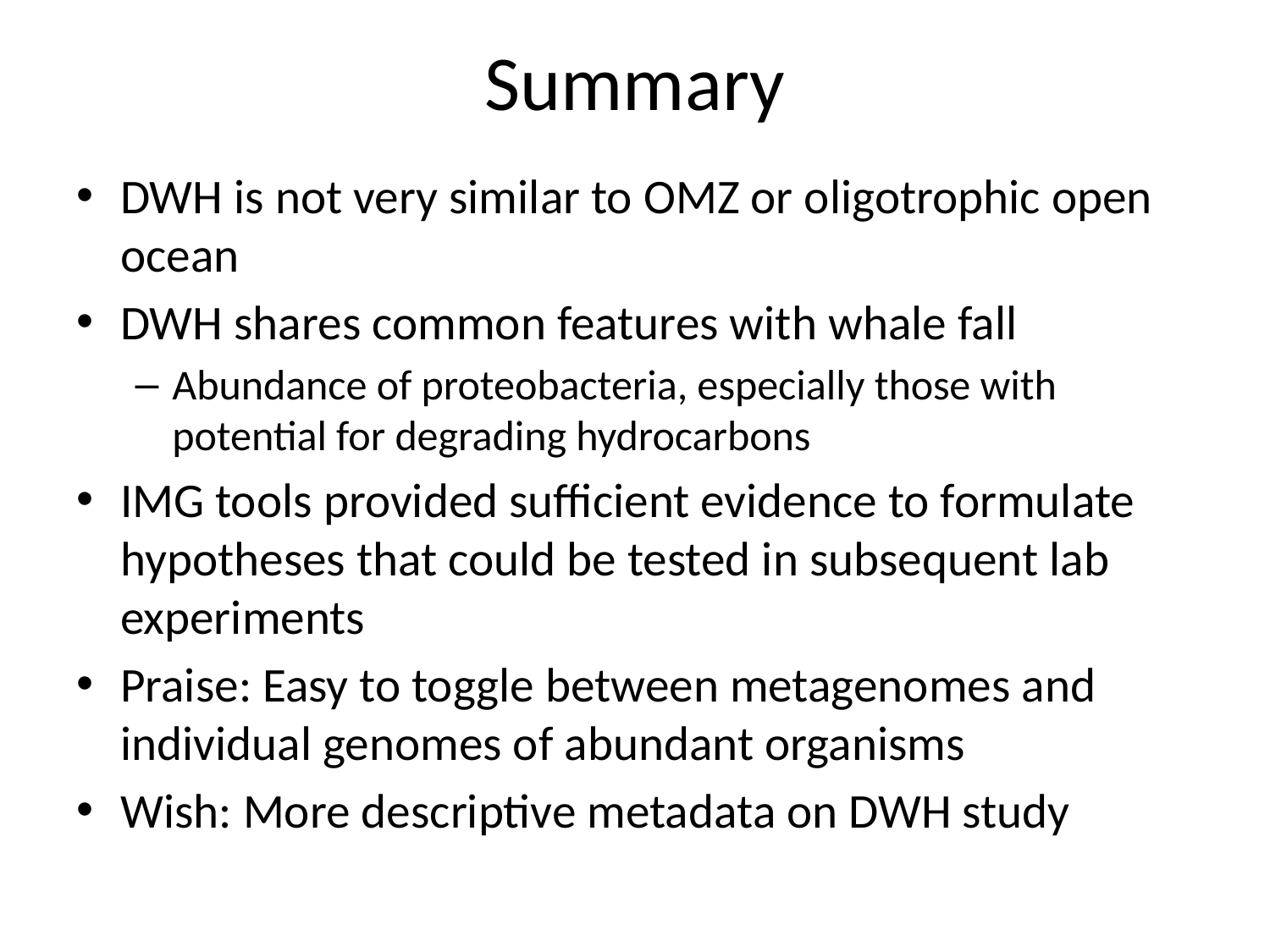

# Summary
DWH is not very similar to OMZ or oligotrophic open ocean
DWH shares common features with whale fall
Abundance of proteobacteria, especially those with potential for degrading hydrocarbons
IMG tools provided sufficient evidence to formulate hypotheses that could be tested in subsequent lab experiments
Praise: Easy to toggle between metagenomes and individual genomes of abundant organisms
Wish: More descriptive metadata on DWH study